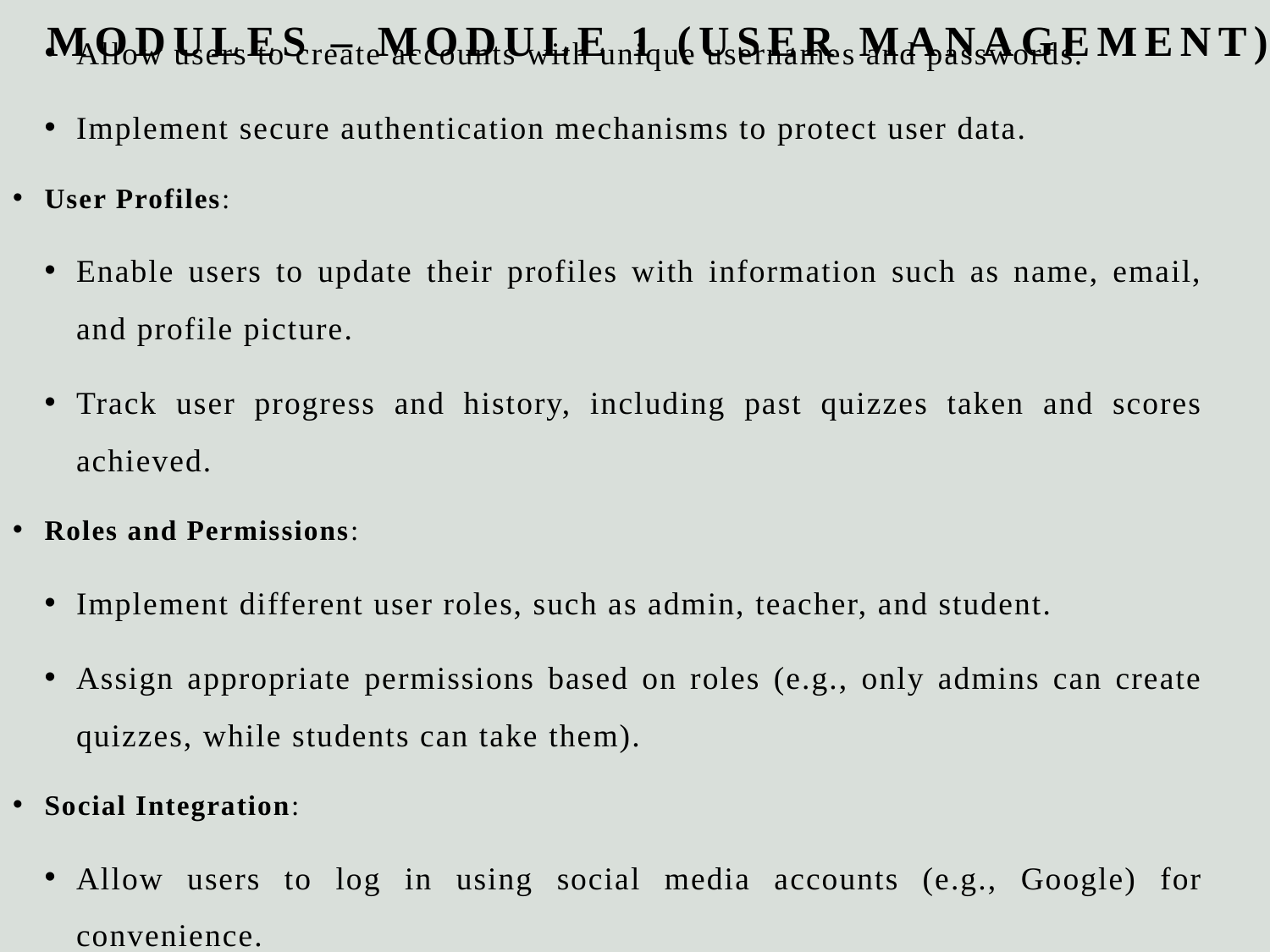

# Modules – Module 1 (User Management)
User Registration and Authentication:
Allow users to create accounts with unique usernames and passwords.
Implement secure authentication mechanisms to protect user data.
User Profiles:
Enable users to update their profiles with information such as name, email, and profile picture.
Track user progress and history, including past quizzes taken and scores achieved.
Roles and Permissions:
Implement different user roles, such as admin, teacher, and student.
Assign appropriate permissions based on roles (e.g., only admins can create quizzes, while students can take them).
Social Integration:
Allow users to log in using social media accounts (e.g., Google) for convenience.
Integrate social features like sharing quiz results.